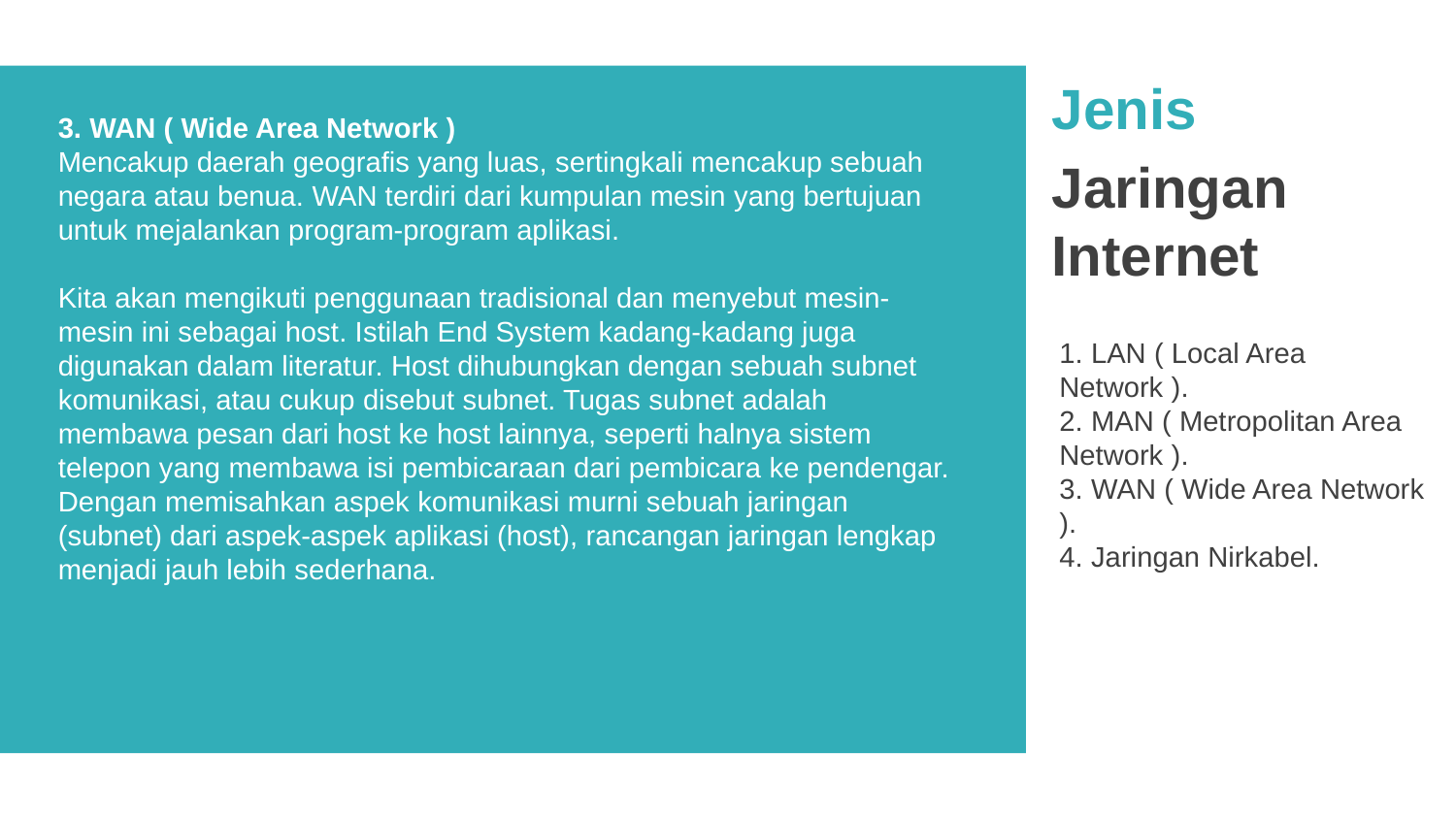

Jenis
Jaringan Internet
3. WAN ( Wide Area Network )
Mencakup daerah geografis yang luas, sertingkali mencakup sebuah negara atau benua. WAN terdiri dari kumpulan mesin yang bertujuan untuk mejalankan program-program aplikasi.

Kita akan mengikuti penggunaan tradisional dan menyebut mesin-mesin ini sebagai host. Istilah End System kadang-kadang juga digunakan dalam literatur. Host dihubungkan dengan sebuah subnet komunikasi, atau cukup disebut subnet. Tugas subnet adalah membawa pesan dari host ke host lainnya, seperti halnya sistem telepon yang membawa isi pembicaraan dari pembicara ke pendengar. Dengan memisahkan aspek komunikasi murni sebuah jaringan (subnet) dari aspek-aspek aplikasi (host), rancangan jaringan lengkap menjadi jauh lebih sederhana.
1. LAN ( Local Area Network ).
2. MAN ( Metropolitan Area Network ).
3. WAN ( Wide Area Network ).
4. Jaringan Nirkabel.